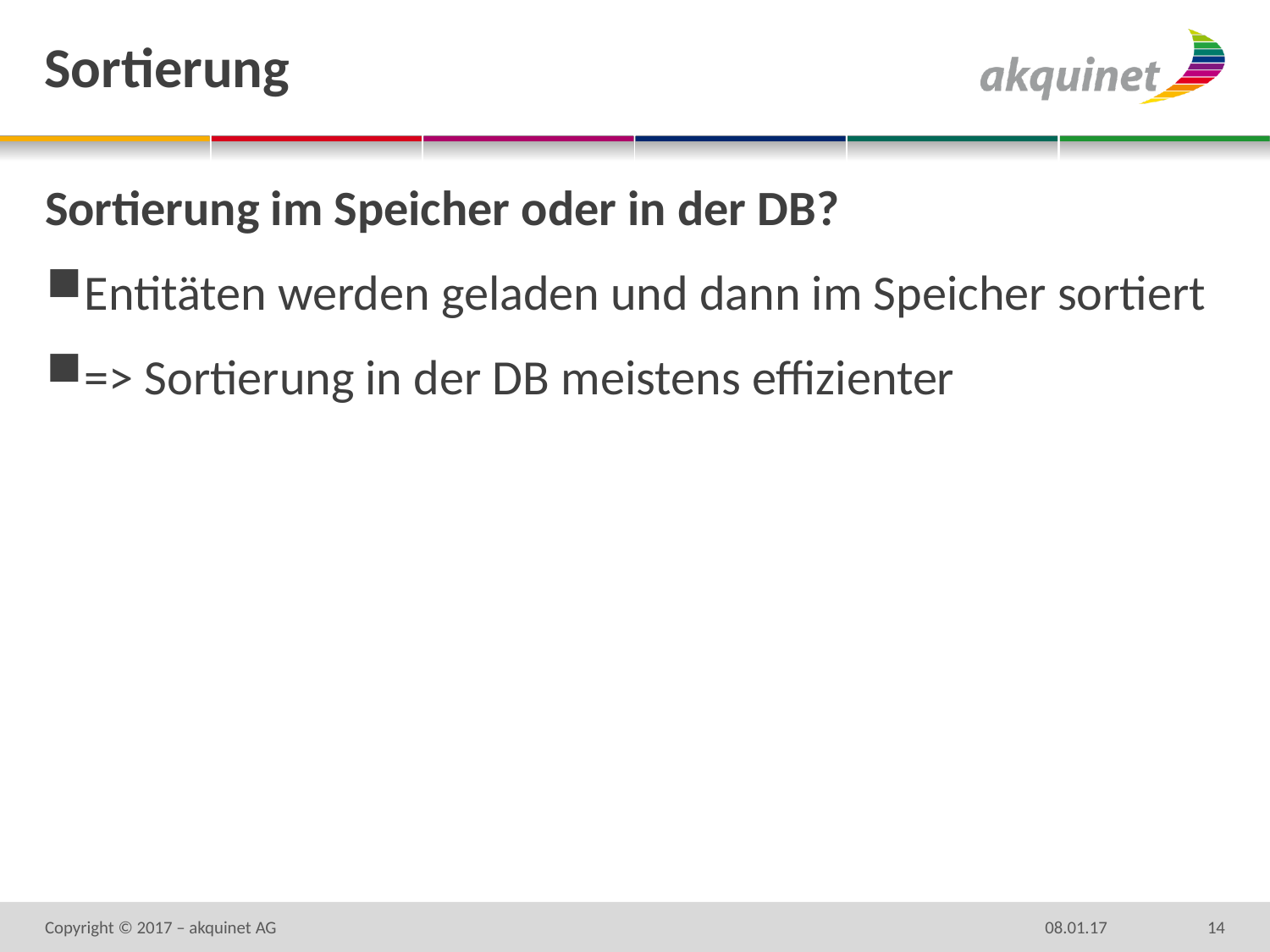

# Sortierung
Sortierung im Speicher oder in der DB?
Entitäten werden geladen und dann im Speicher sortiert
=> Sortierung in der DB meistens effizienter
Copyright © 2017 – akquinet AG
08.01.17
14